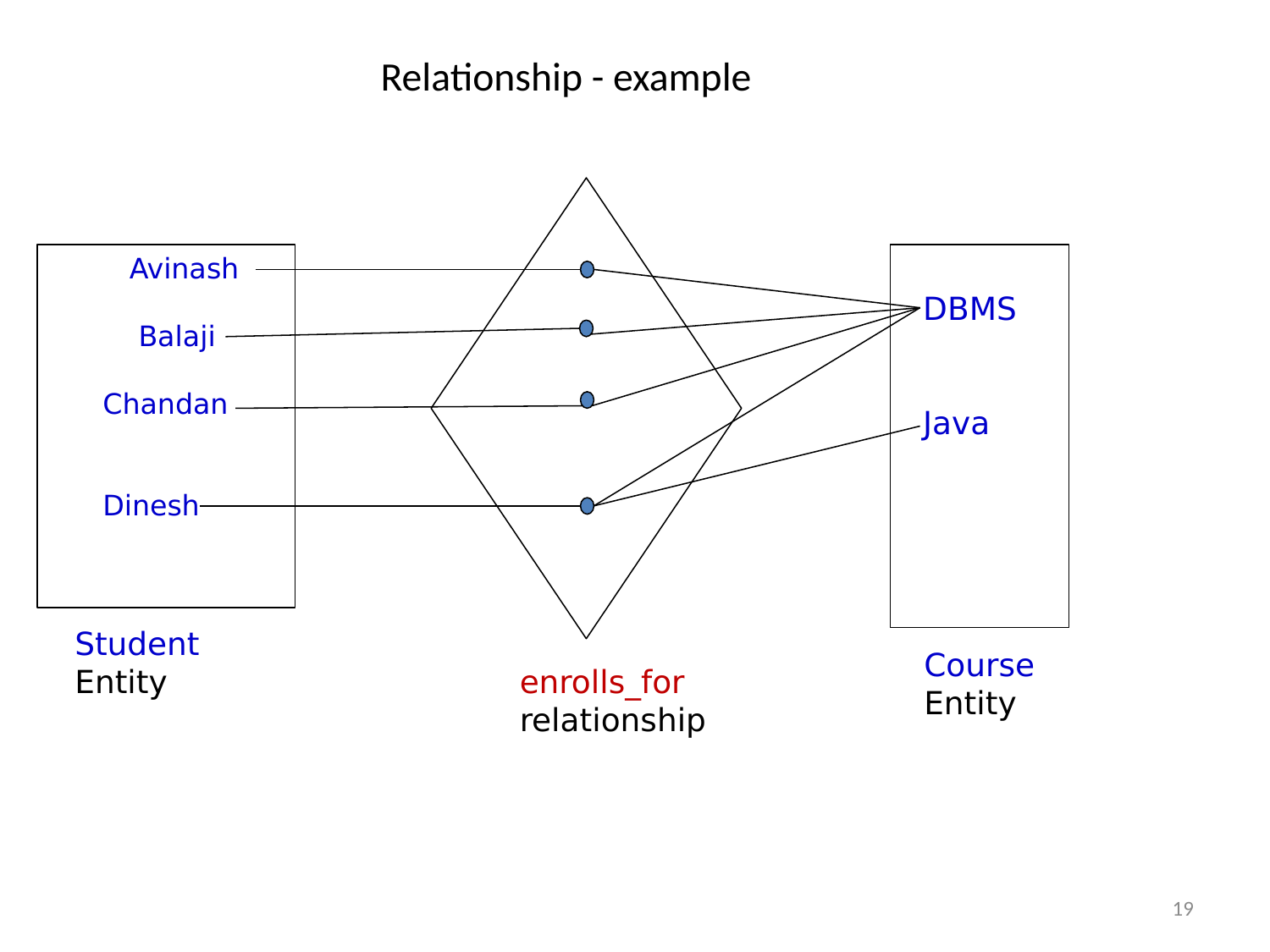

# Relationship - example

         Avinash

          Balaji

      Chandan

      Dinesh

  DBMS

  Java

Student
Entity
Course
Entity
enrolls_for
relationship
19